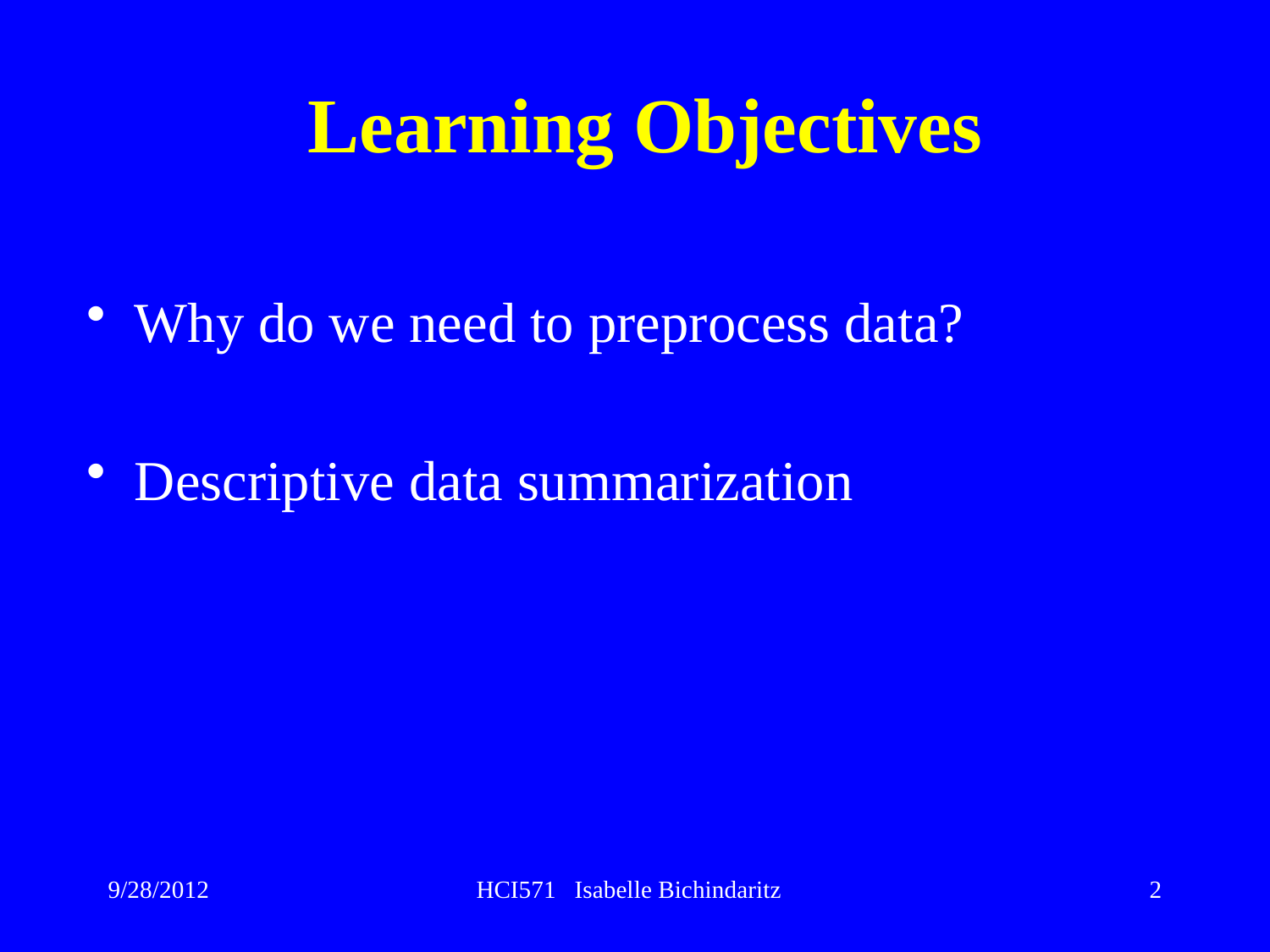

# Learning Objectives

Why do we need to preprocess data?

Descriptive data summarization

9/28/2012
HCI571   Isabelle Bichindaritz
2